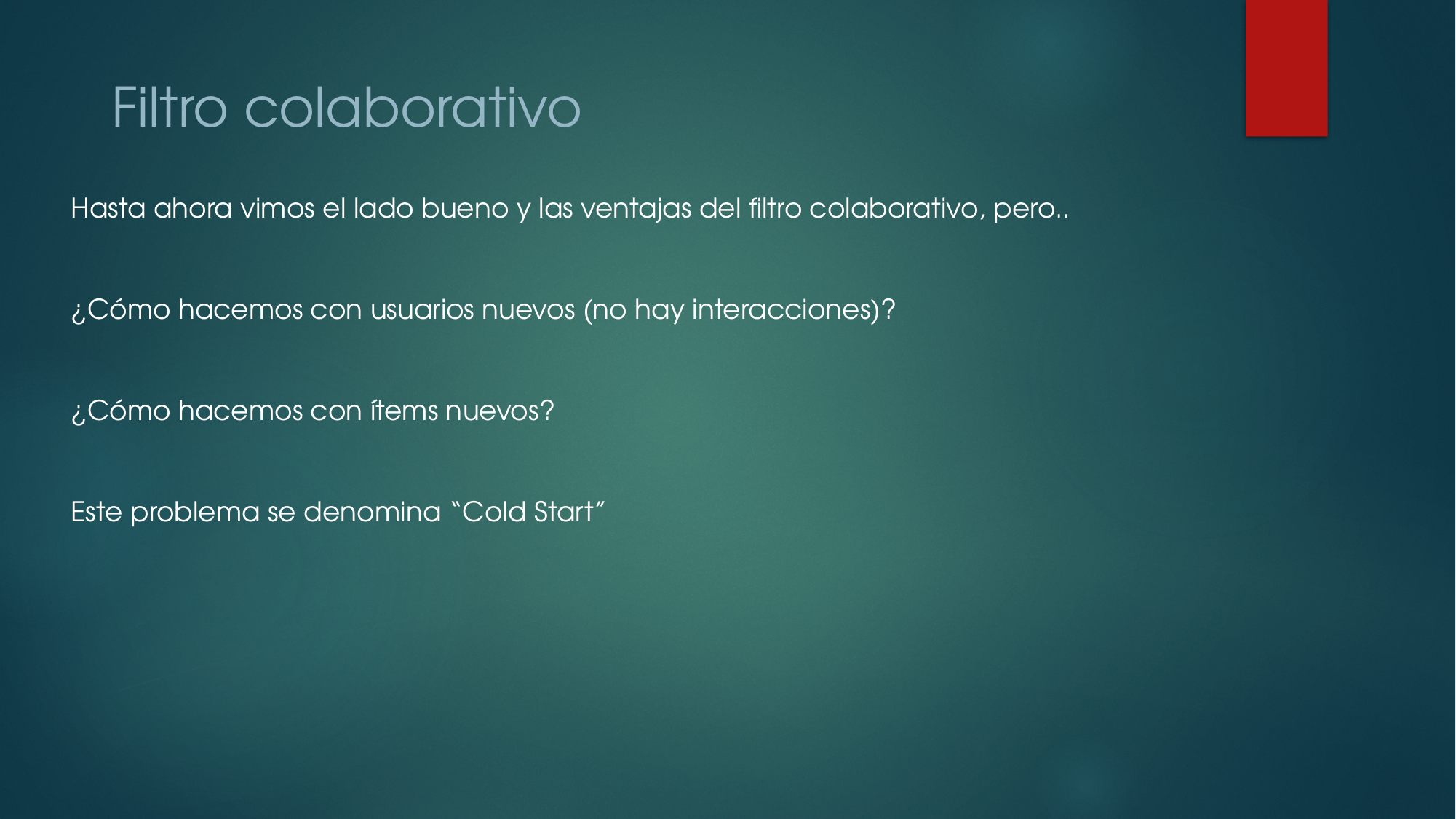

Filtro colaborativo
Hasta ahora vimos el lado bueno y las ventajas del filtro colaborativo, pero..

¿Cómo hacemos con usuarios nuevos (no hay interacciones)?

¿Cómo hacemos con ítems nuevos?

Este problema se denomina “Cold Start”